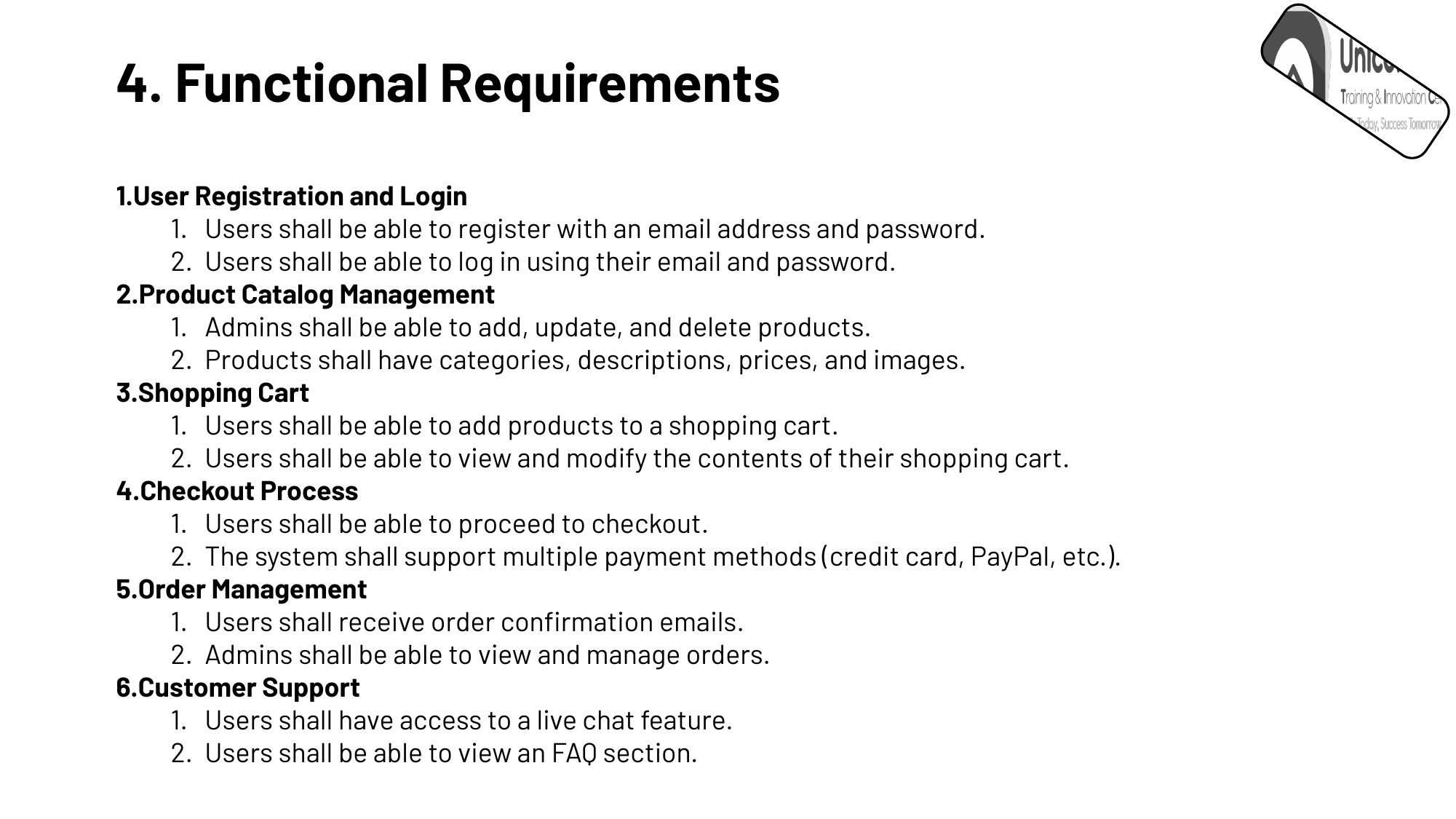

4. Functional Requirements

User Registration and Login
Users shall be able to register with an email address and password.
Users shall be able to log in using their email and password.
Product Catalog Management
Admins shall be able to add, update, and delete products.
Products shall have categories, descriptions, prices, and images.
Shopping Cart
Users shall be able to add products to a shopping cart.
Users shall be able to view and modify the contents of their shopping cart.
Checkout Process
Users shall be able to proceed to checkout.
The system shall support multiple payment methods (credit card, PayPal, etc.).
Order Management
Users shall receive order confirmation emails.
Admins shall be able to view and manage orders.
Customer Support
Users shall have access to a live chat feature.
Users shall be able to view an FAQ section.